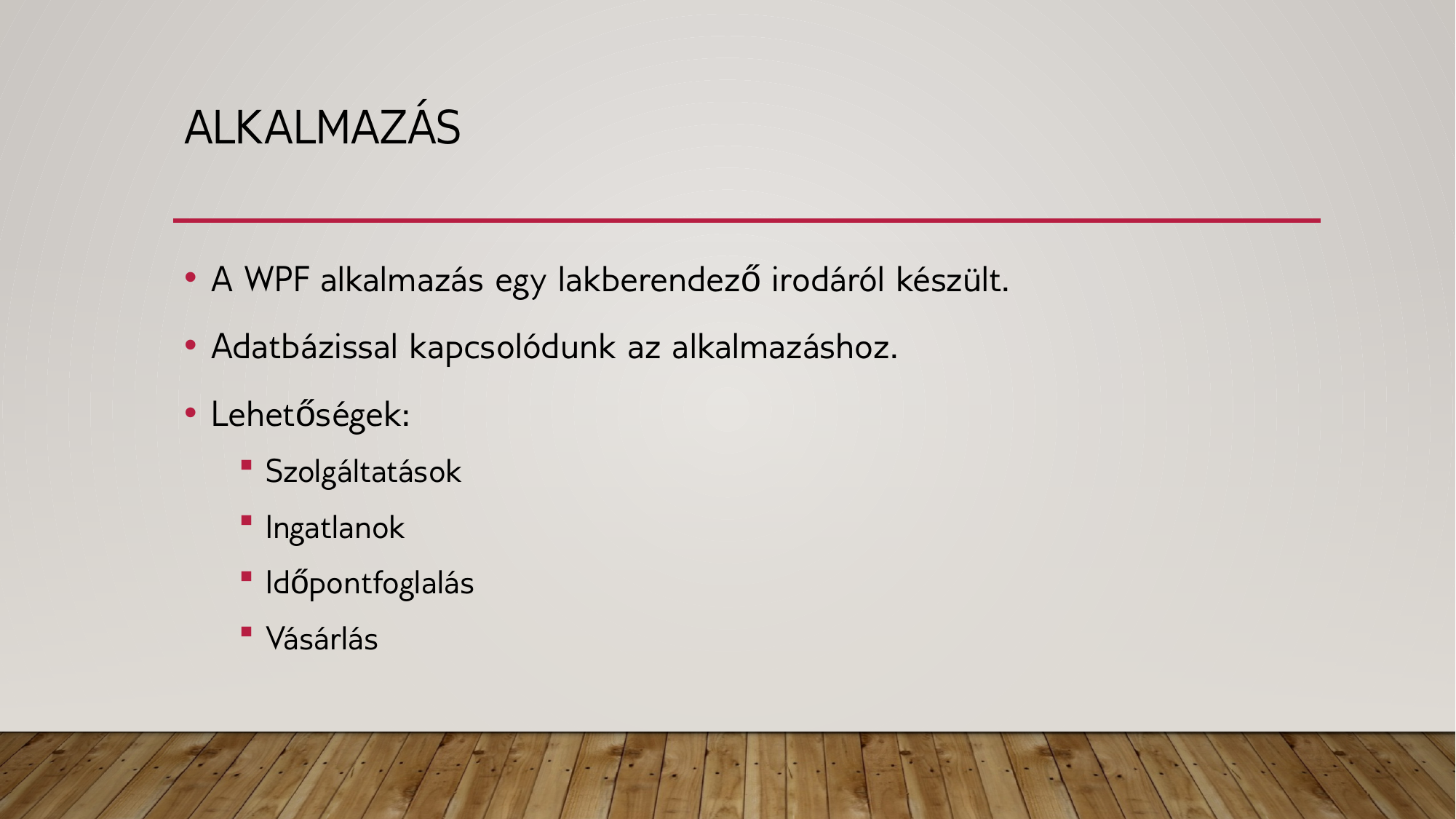

# Alkalmazás
A WPF alkalmazás egy lakberendező irodáról készült.
Adatbázissal kapcsolódunk az alkalmazáshoz.
Lehetőségek:
Szolgáltatások
Ingatlanok
Időpontfoglalás
Vásárlás